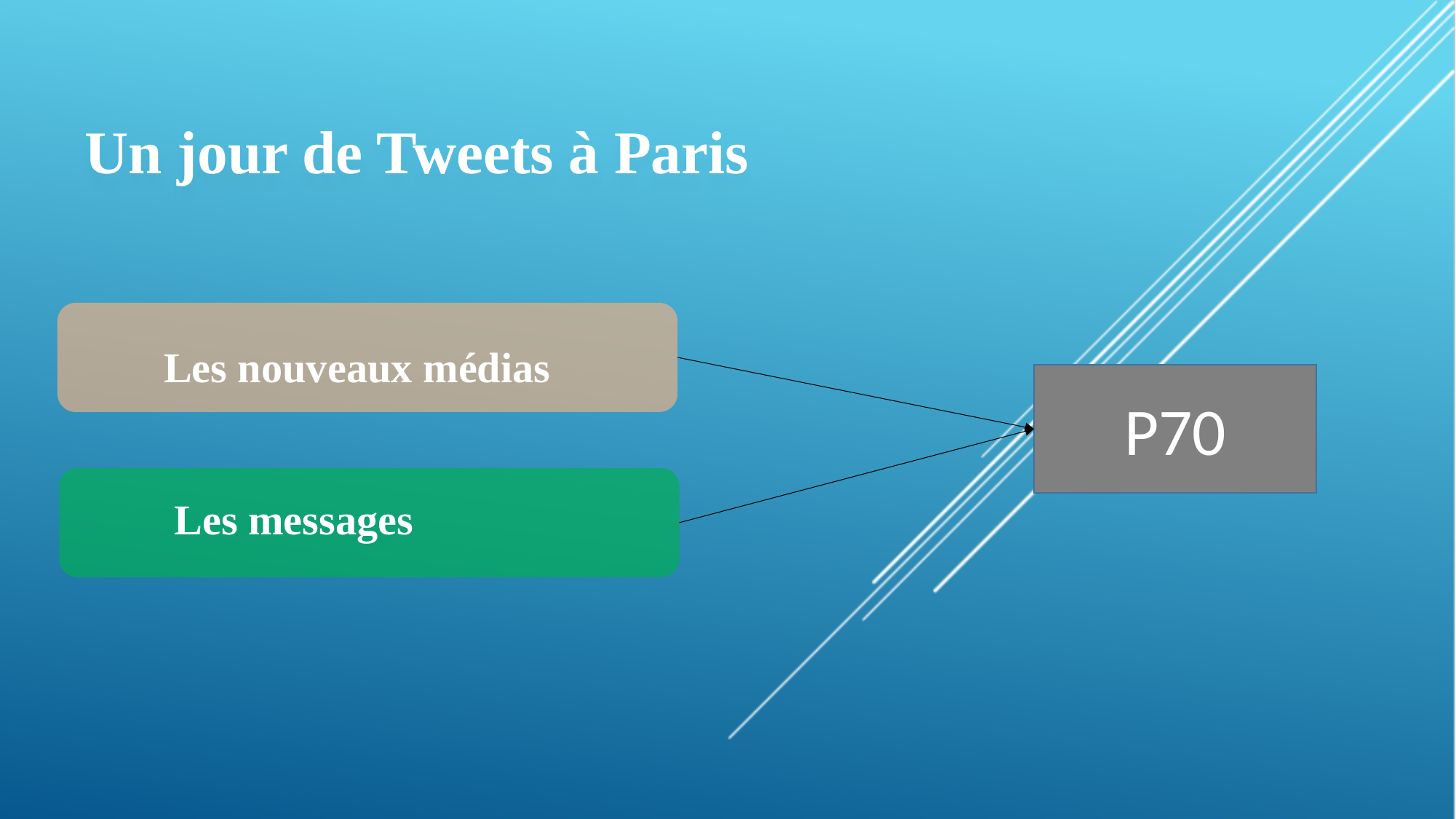

Un jour de Tweets à Paris

Les nouveaux médias

 Les messages

P70